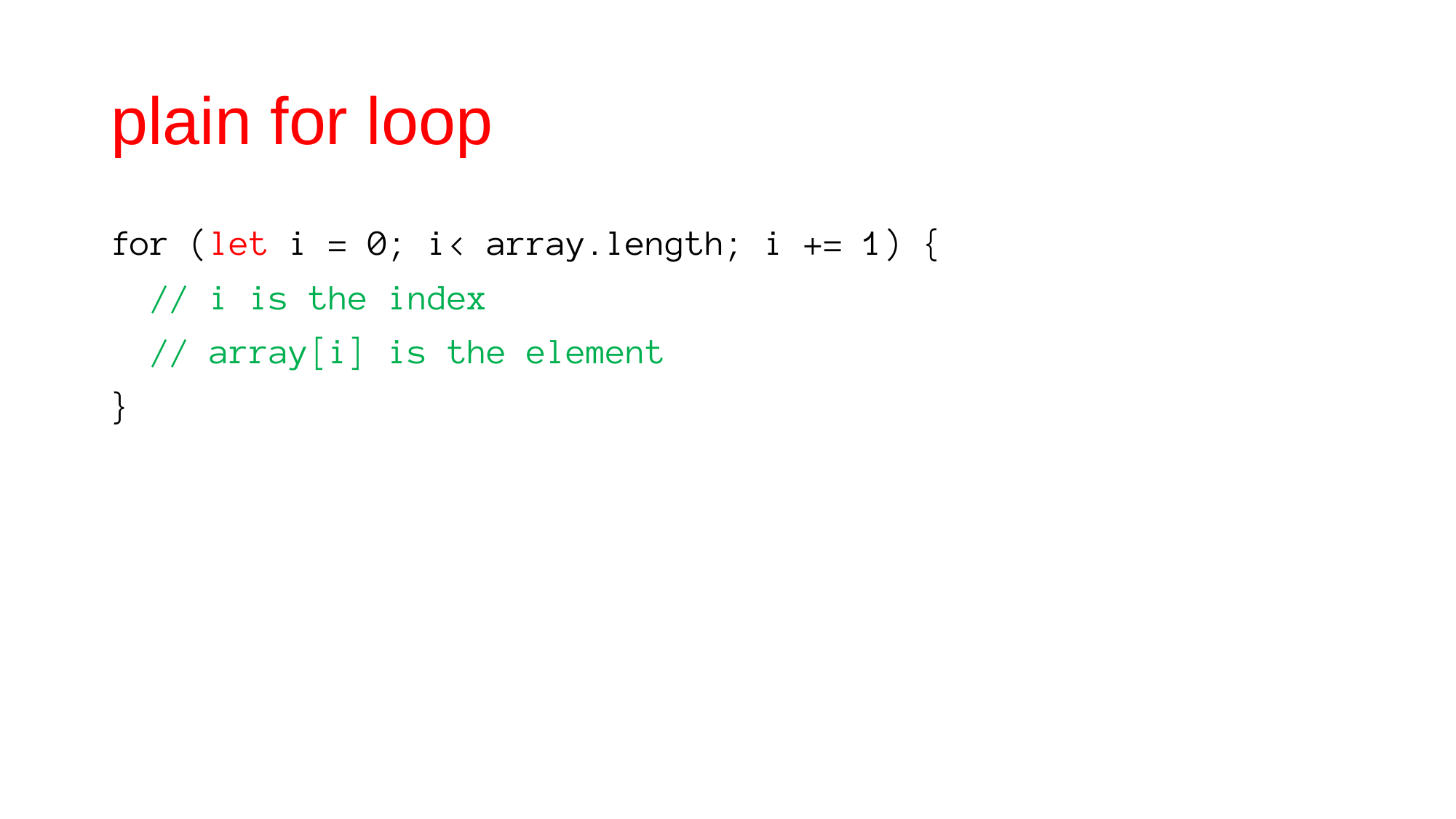

# plain for loop
for (let i = 0; i< array.length; i += 1) {
  // i is the index
  // array[i] is the element
}